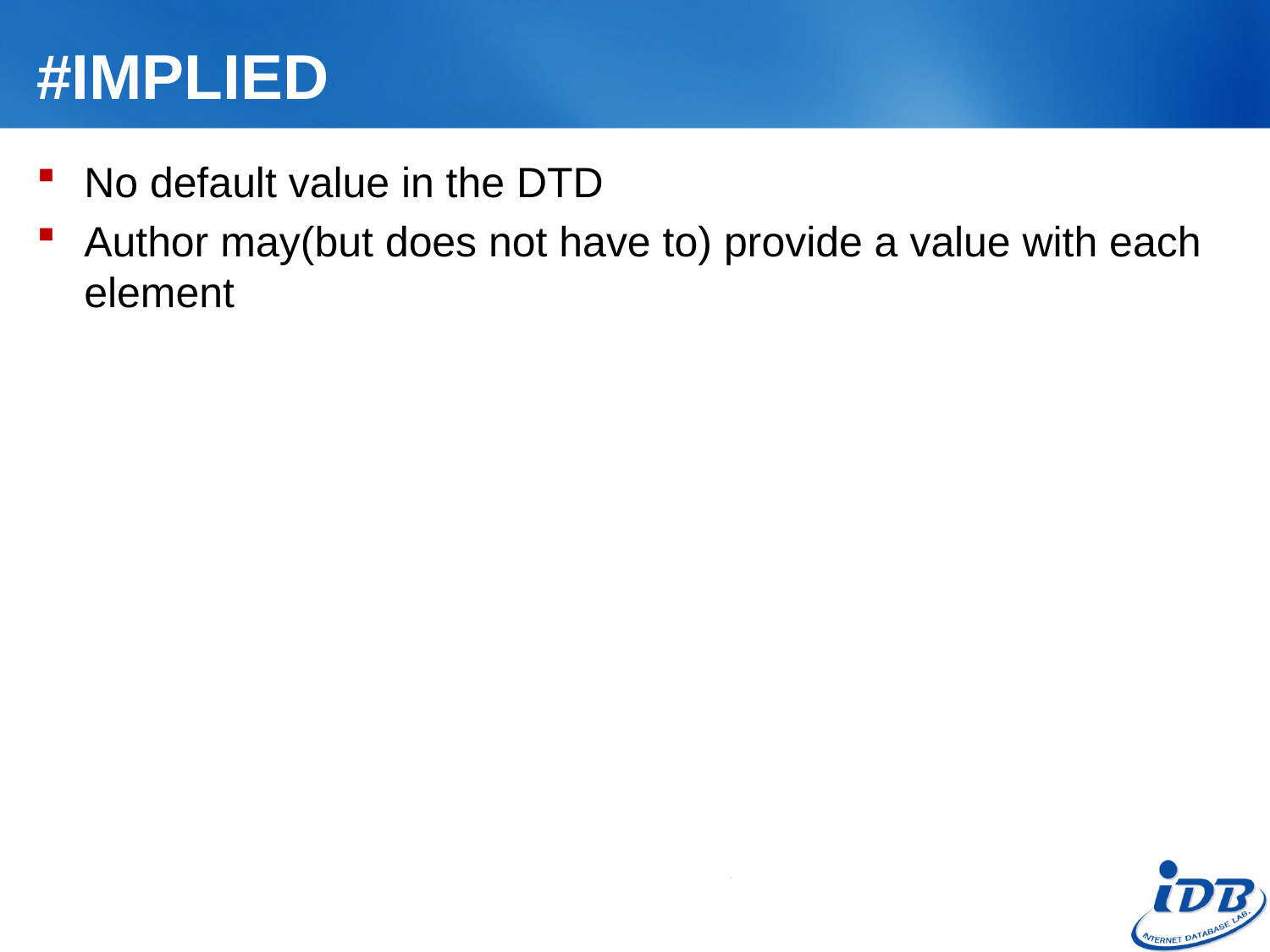

# #IMPLIED
No default value in the DTD
Author may(but does not have to) provide a value with each element